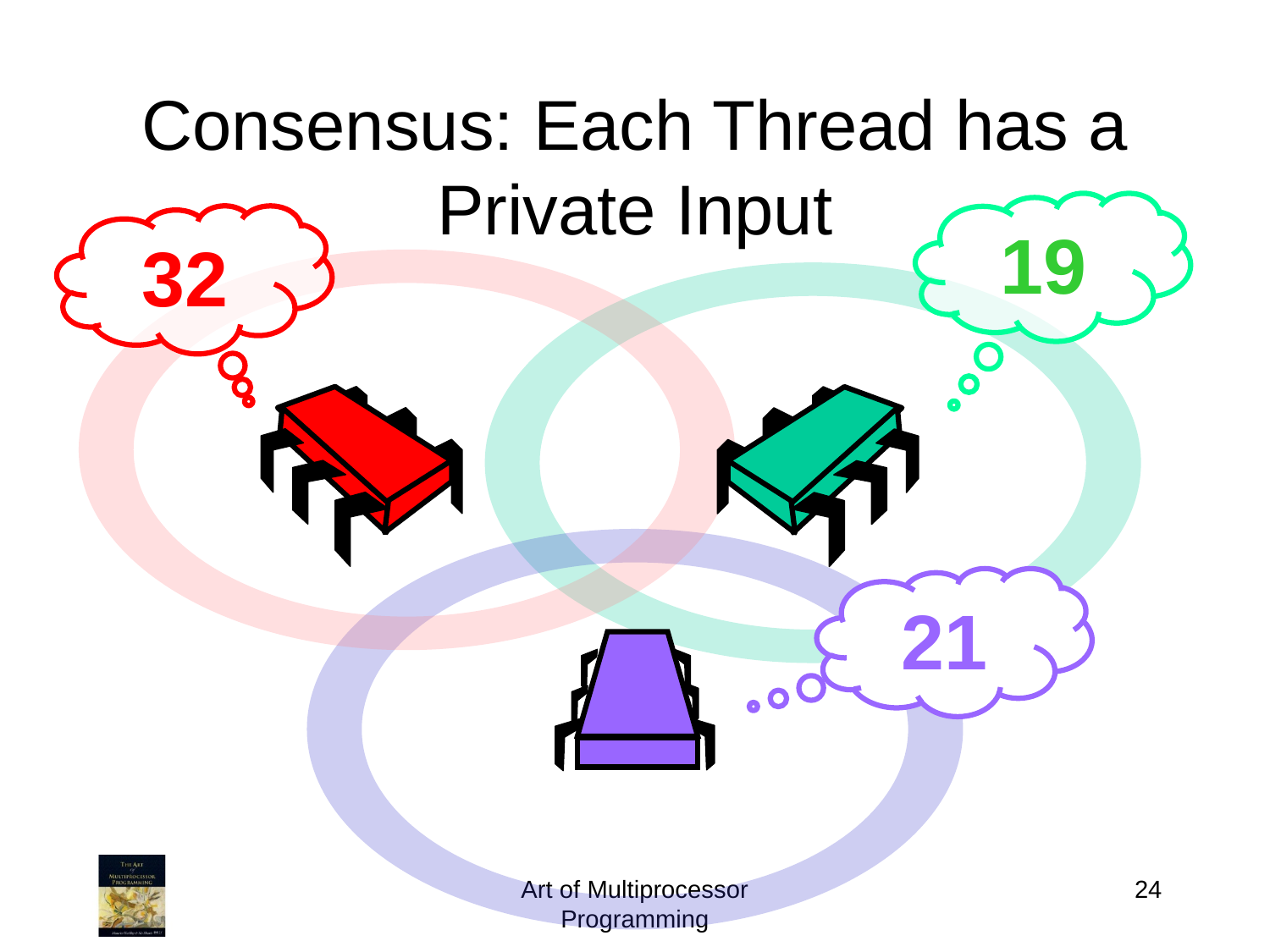

# Consensus: Each Thread has a Private Input
19
32

21

Art of Multiprocessor Programming
24